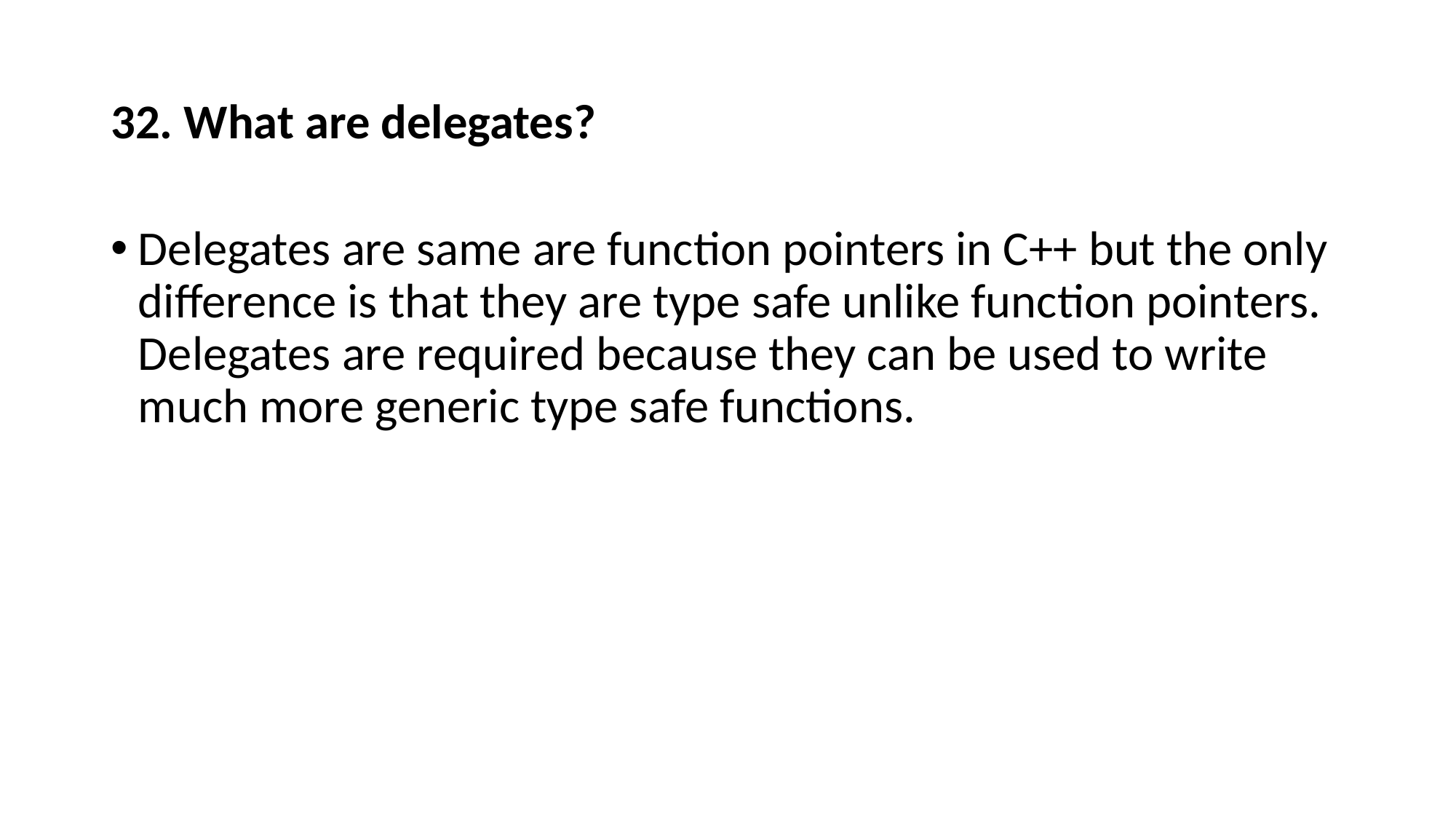

# 32. What are delegates?
Delegates are same are function pointers in C++ but the only difference is that they are type safe unlike function pointers. Delegates are required because they can be used to write much more generic type safe functions.